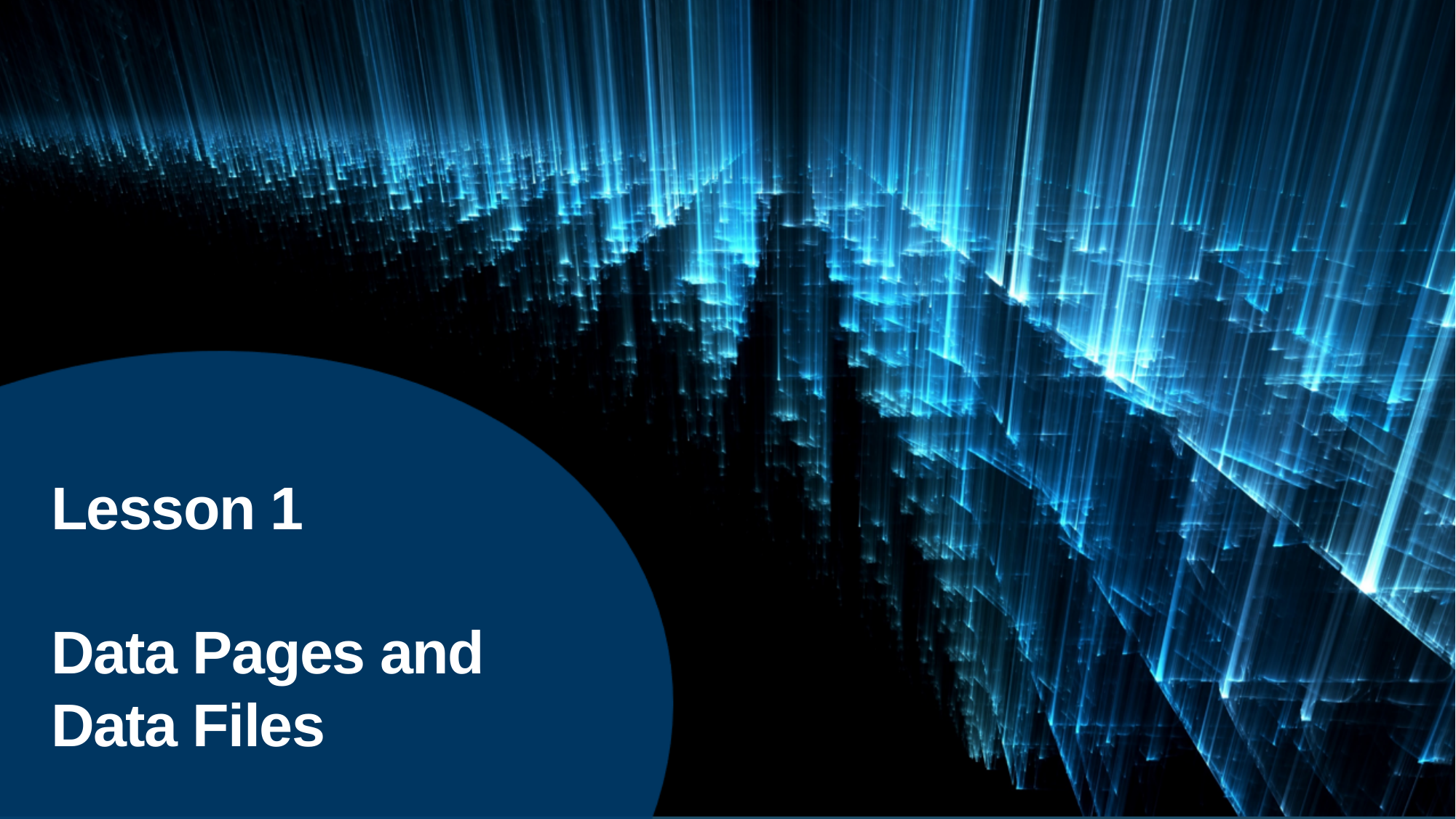

# Lesson 1 Data Pages and Data Files